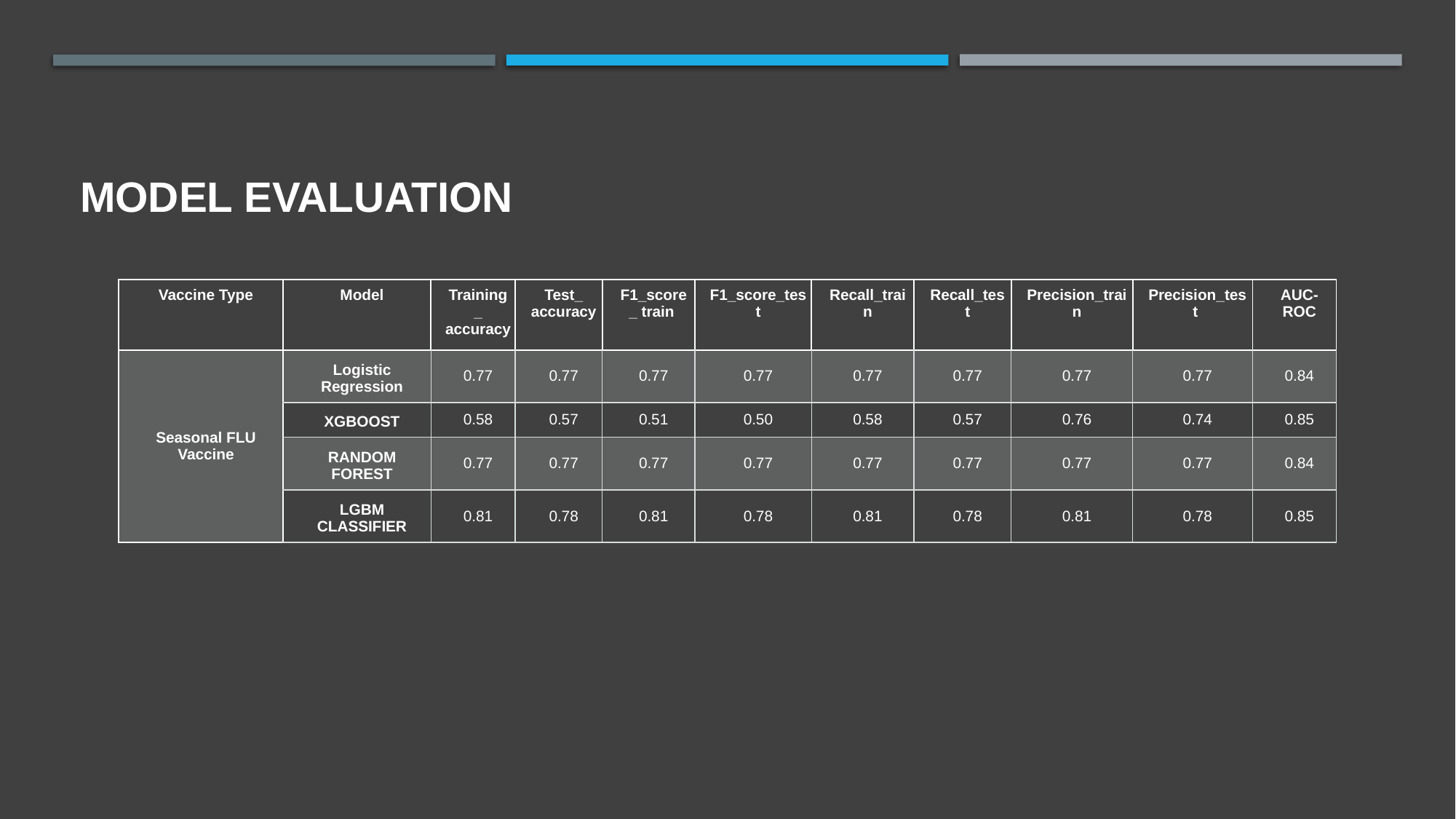

MODEL EVALUATION
| Vaccine Type | Model | Training\_ accuracy | Test\_ accuracy | F1\_score\_ train | F1\_score\_test | Recall\_train | Recall\_test | Precision\_train | Precision\_test | AUC-ROC |
| --- | --- | --- | --- | --- | --- | --- | --- | --- | --- | --- |
| Seasonal FLU Vaccine | Logistic Regression | 0.77 | 0.77 | 0.77 | 0.77 | 0.77 | 0.77 | 0.77 | 0.77 | 0.84 |
|  | XGBOOST | 0.58 | 0.57 | 0.51 | 0.50 | 0.58 | 0.57 | 0.76 | 0.74 | 0.85 |
|  | RANDOM FOREST | 0.77 | 0.77 | 0.77 | 0.77 | 0.77 | 0.77 | 0.77 | 0.77 | 0.84 |
|  | LGBM CLASSIFIER | 0.81 | 0.78 | 0.81 | 0.78 | 0.81 | 0.78 | 0.81 | 0.78 | 0.85 |